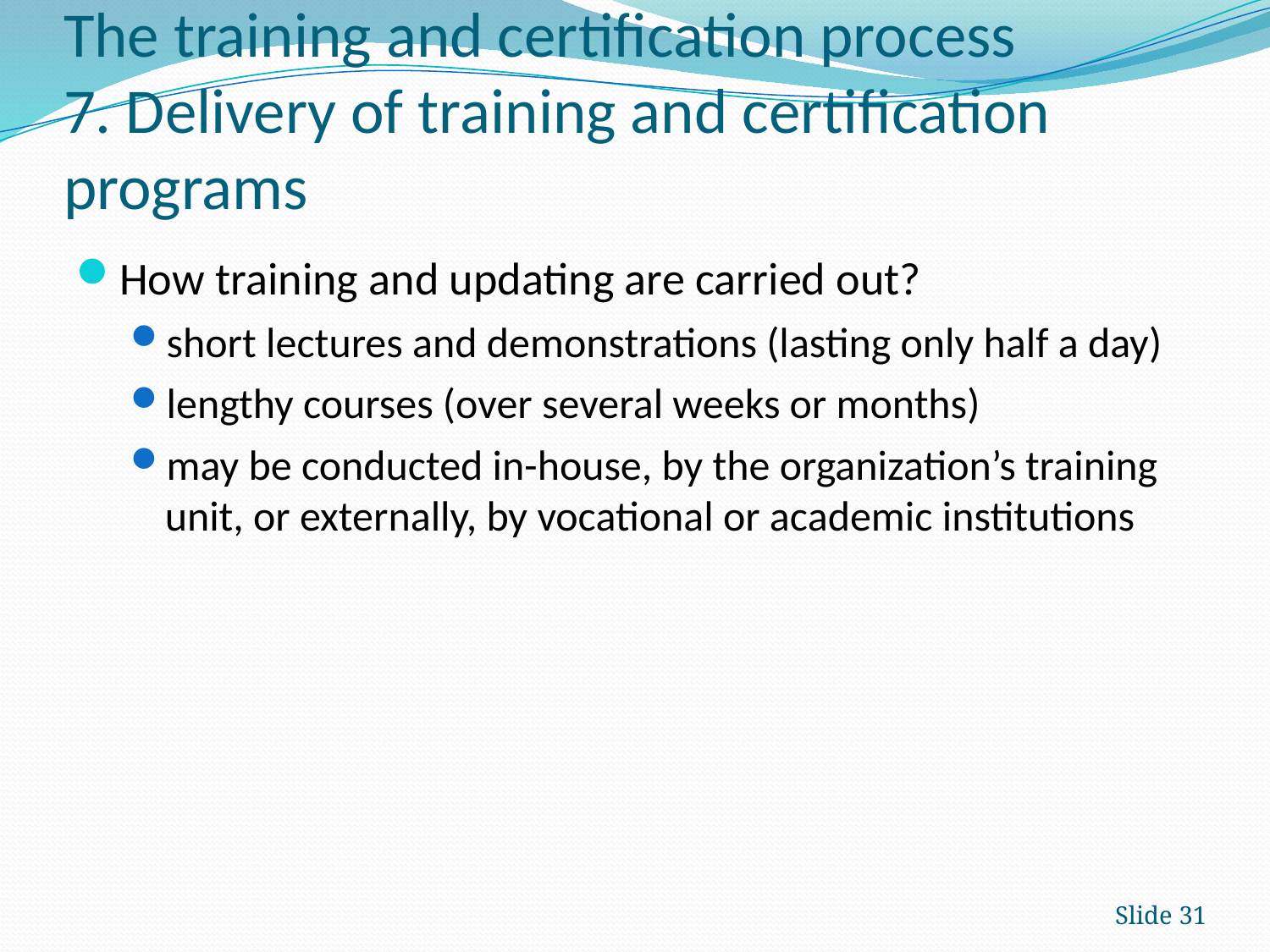

# The training and certification process 7. Delivery of training and certification programs
How training and updating are carried out?
short lectures and demonstrations (lasting only half a day)
lengthy courses (over several weeks or months)
may be conducted in-house, by the organization’s training unit, or externally, by vocational or academic institutions
Slide 31